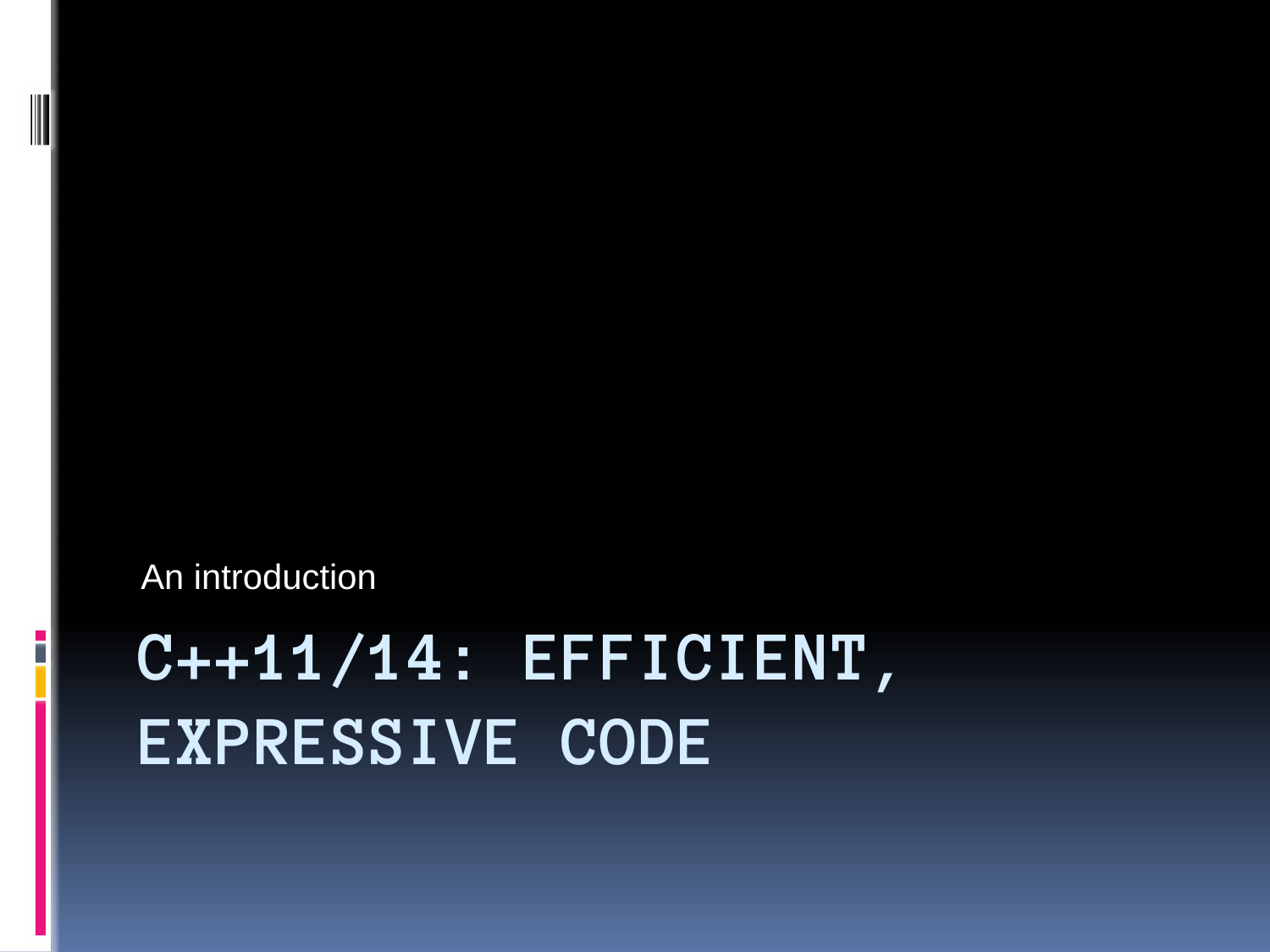

An introduction
# C++11/14: efficient, Expressive CoDe